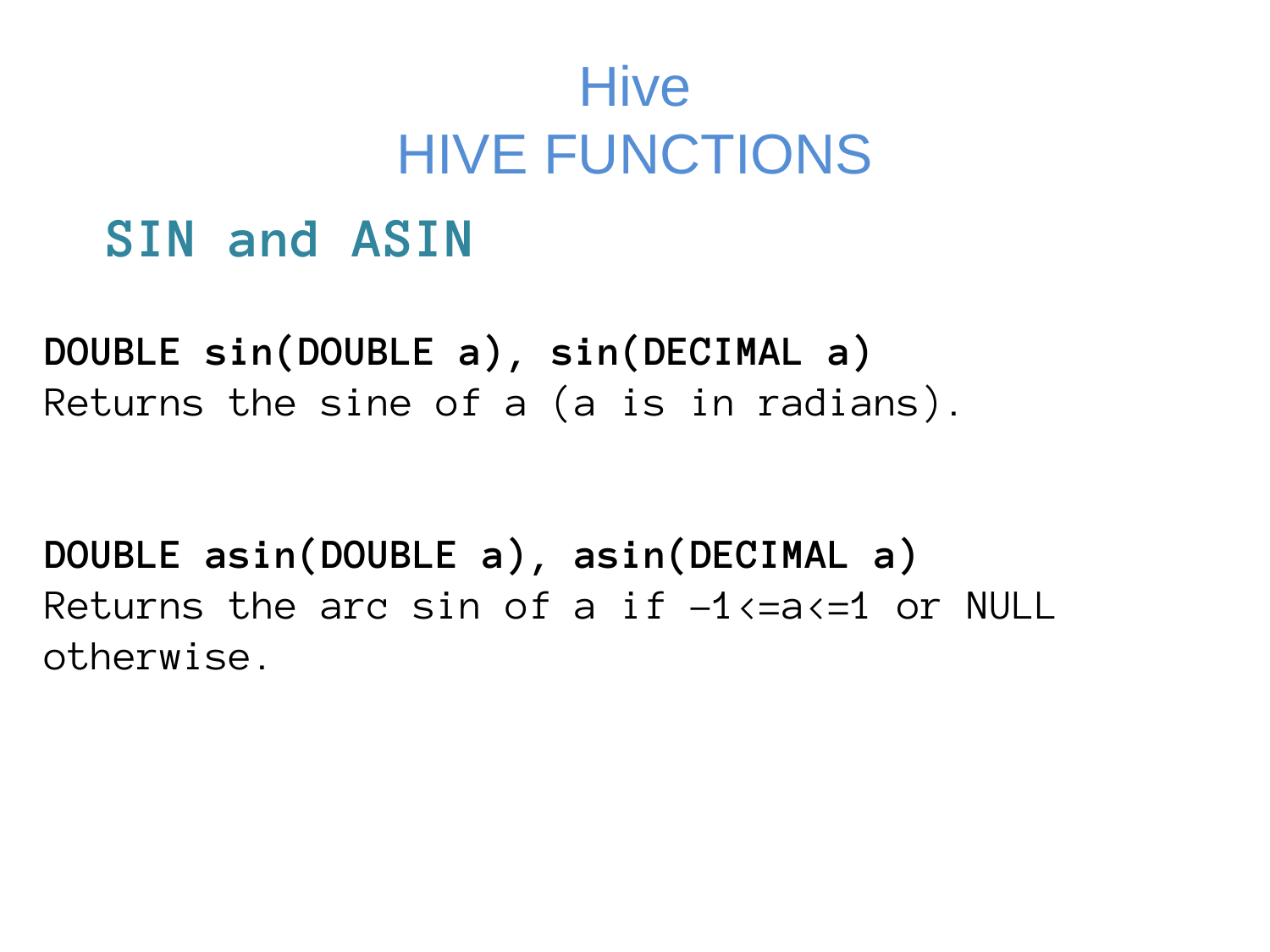

# Hive HIVE FUNCTIONS
  SIN and ASIN

DOUBLE sin(DOUBLE a), sin(DECIMAL a)
Returns the sine of a (a is in radians).

DOUBLE asin(DOUBLE a), asin(DECIMAL a)
Returns the arc sin of a if -1<=a<=1 or NULL otherwise.